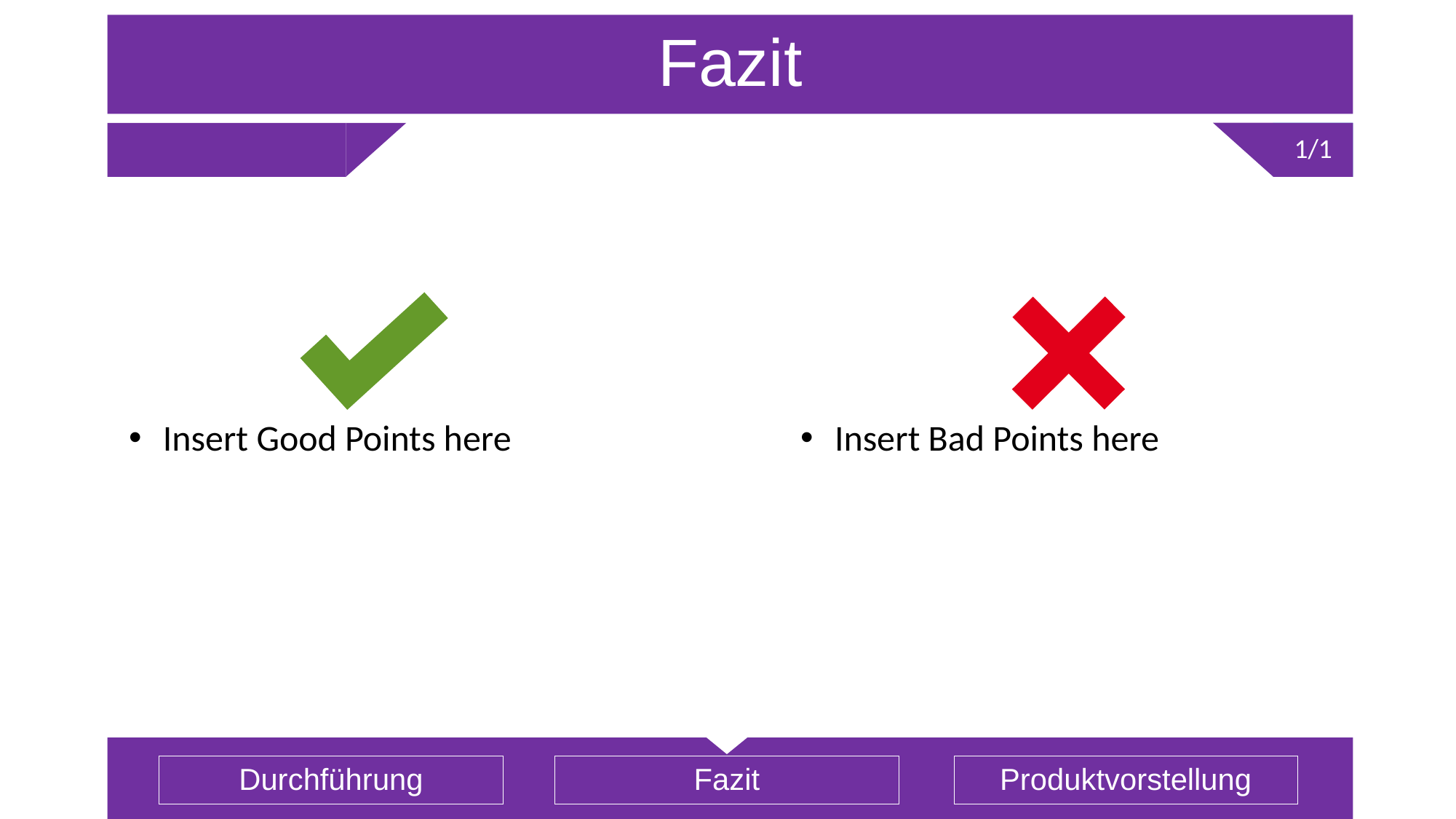

# Fazit
1/1

Insert Good Points here
Insert Bad Points here

Durchführung
Fazit
Produktvorstellung